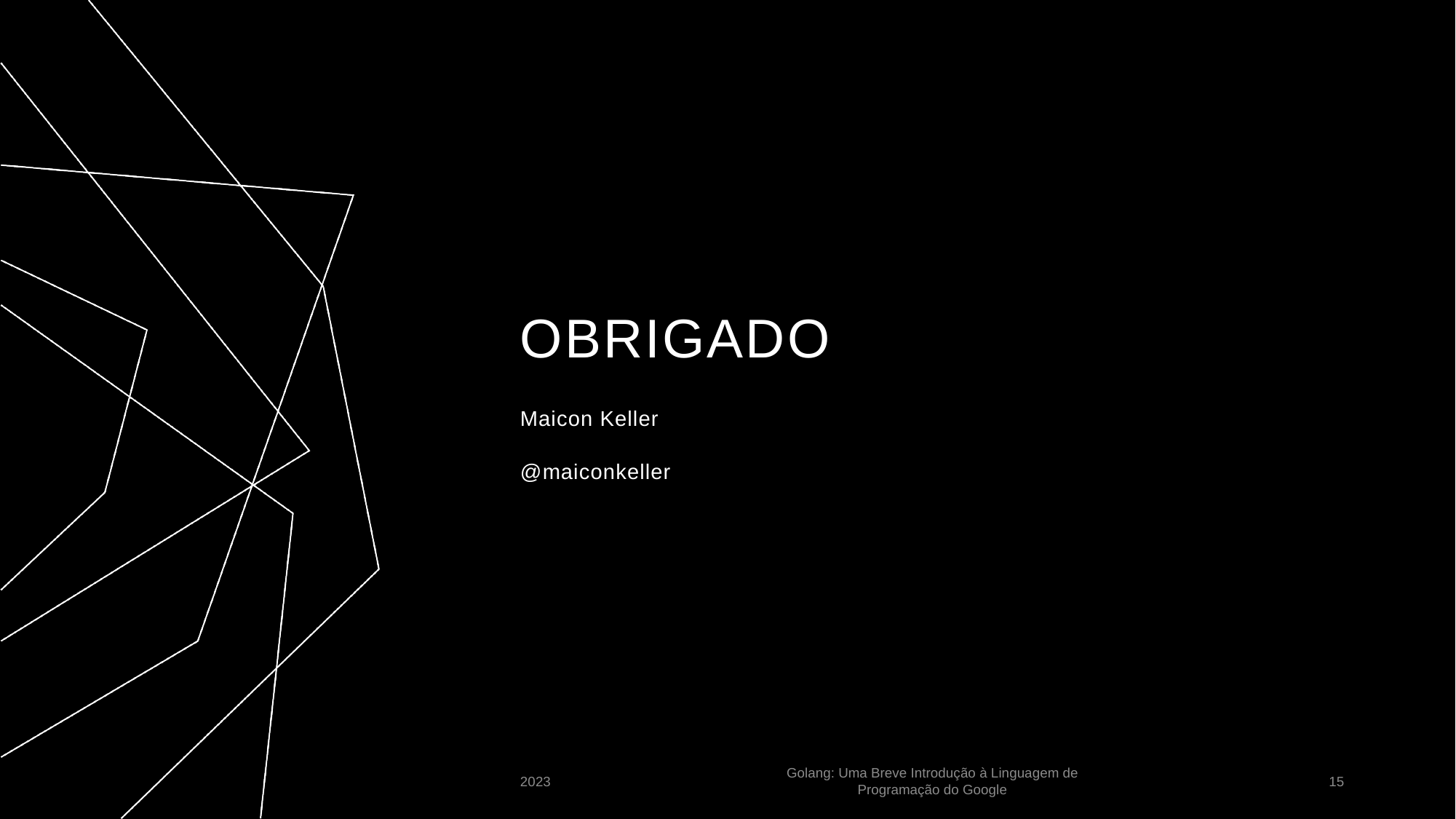

# OBRIGADO
Maicon Keller
@maiconkeller
2023
Golang: Uma Breve Introdução à Linguagem de Programação do Google
15